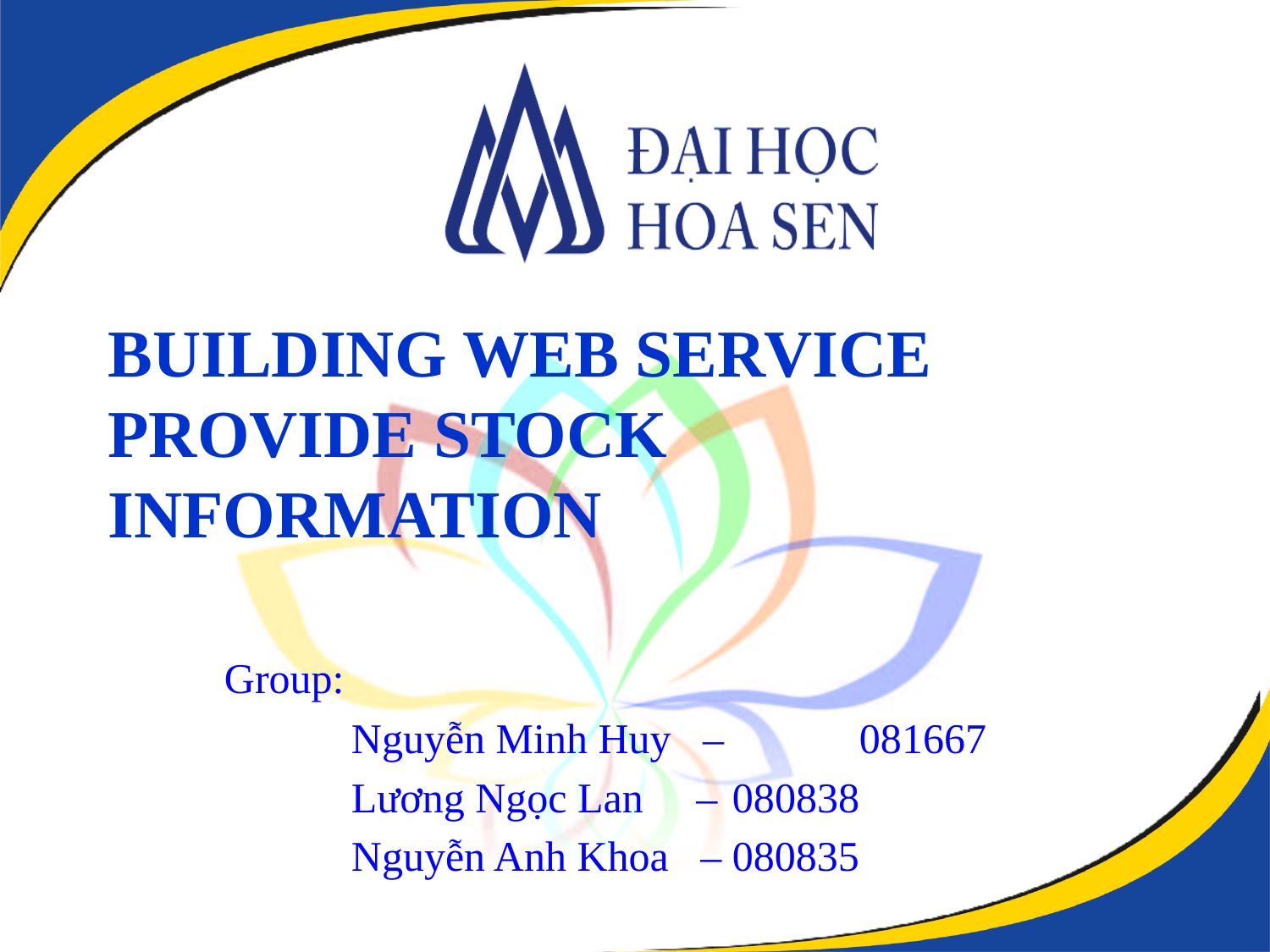

# BUILDING WEB SERVICE PROVIDE STOCK INFORMATION
Group:
	Nguyễn Minh Huy   – 	081667
	Lương Ngọc Lan     – 	080838
	Nguyễn Anh Khoa   – 080835